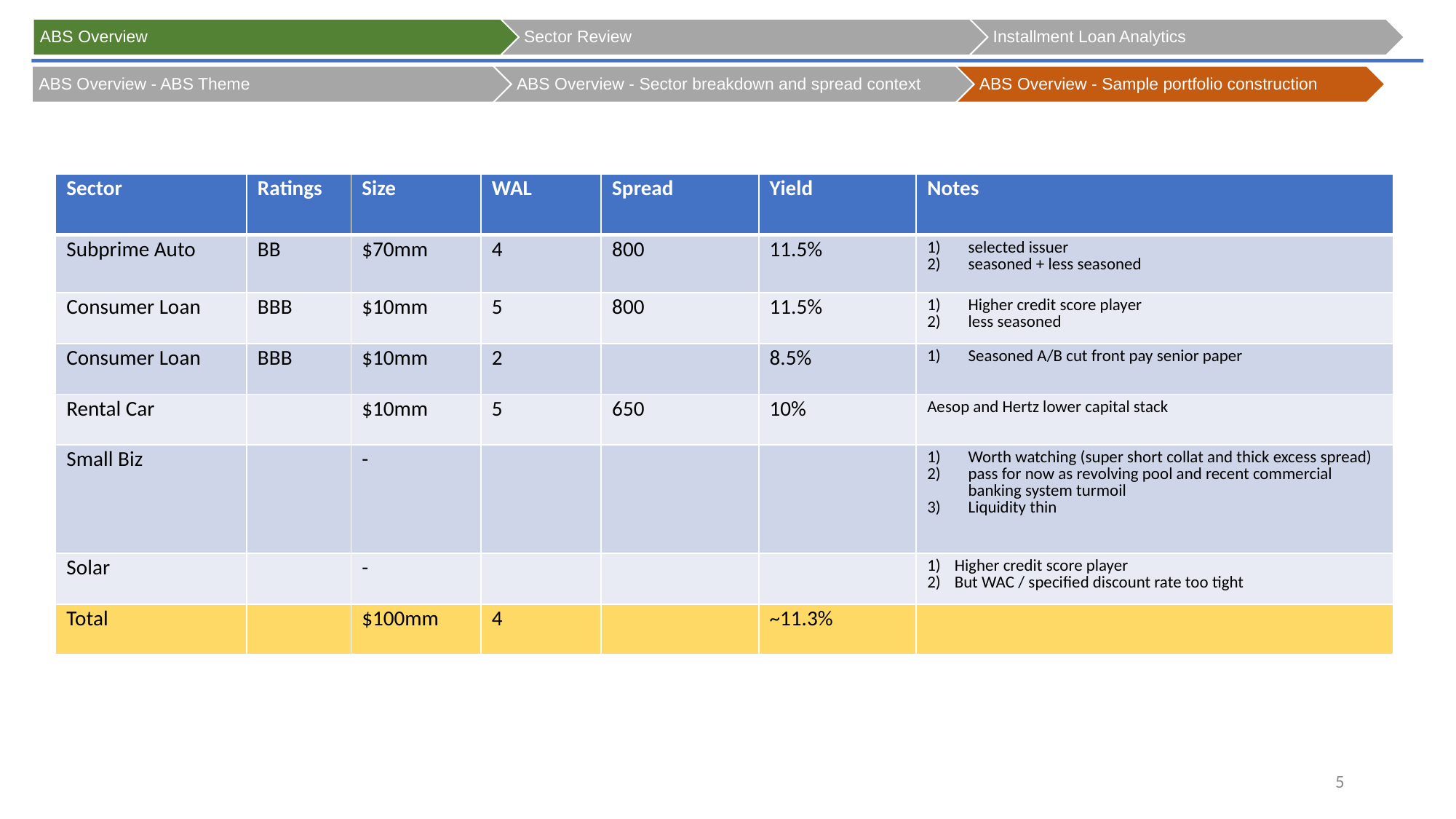

ABS Overview
Sector Review
Installment Loan Analytics

ABS Overview - ABS Theme
ABS Overview - Sector breakdown and spread context
ABS Overview - Sample portfolio construction
| Sector | Ratings | Size | WAL | Spread | Yield | Notes |
| --- | --- | --- | --- | --- | --- | --- |
| Subprime Auto | BB | $70mm | 4 | 800 | 11.5% | selected issuer seasoned + less seasoned |
| Consumer Loan | BBB | $10mm | 5 | 800 | 11.5% | Higher credit score player less seasoned |
| Consumer Loan | BBB | $10mm | 2 |  | 8.5% | Seasoned A/B cut front pay senior paper |
| Rental Car |  | $10mm | 5 | 650 | 10% | Aesop and Hertz lower capital stack |
| Small Biz |  | - |  |  |  | Worth watching (super short collat and thick excess spread) pass for now as revolving pool and recent commercial banking system turmoil Liquidity thin |
| Solar |  | - |  |  |  | Higher credit score player But WAC / specified discount rate too tight |
| Total |  | $100mm | 4 |  | ~11.3% |  |
5